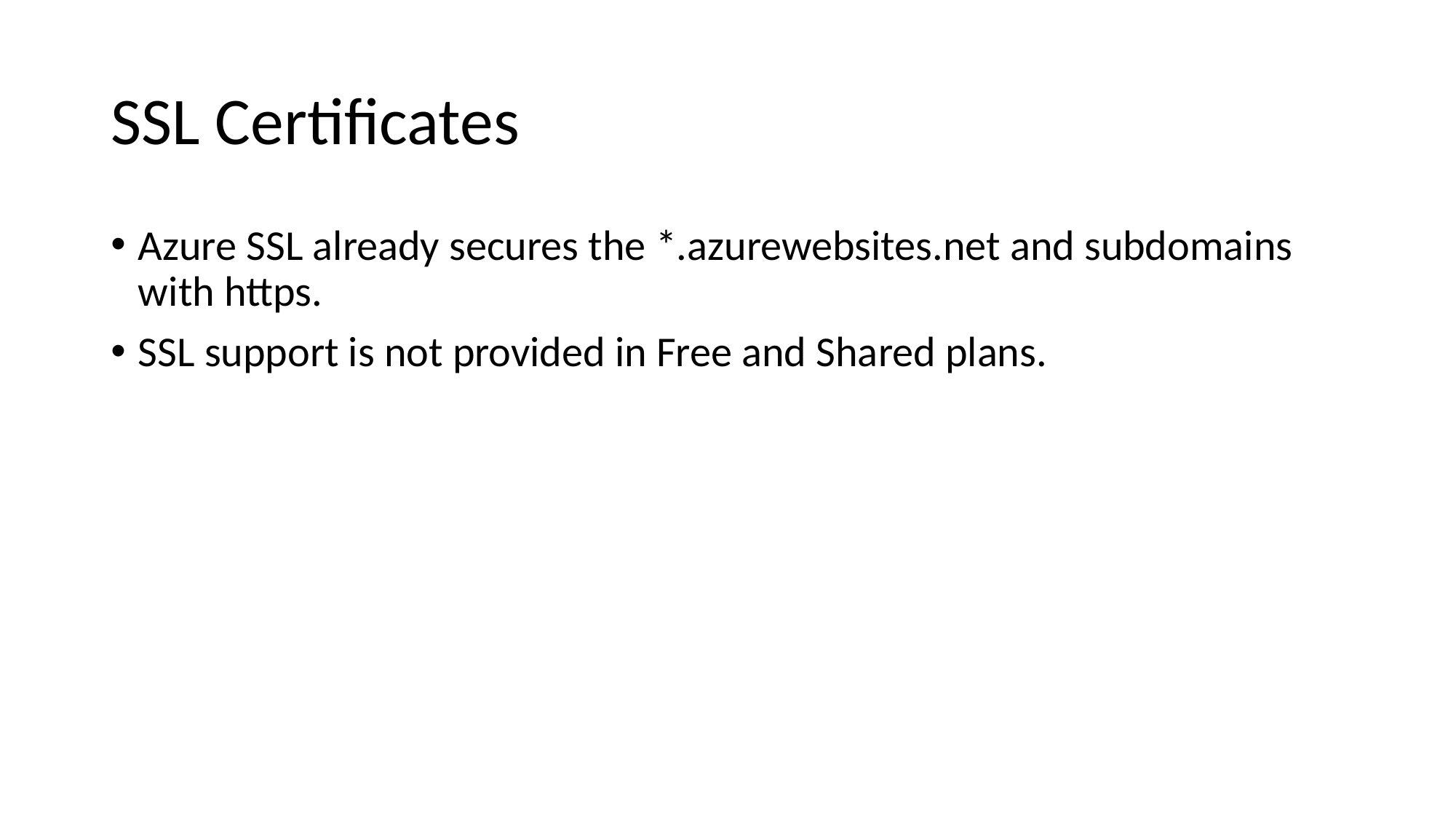

# SSL Certificates
Azure SSL already secures the *.azurewebsites.net and subdomains with https.
SSL support is not provided in Free and Shared plans.